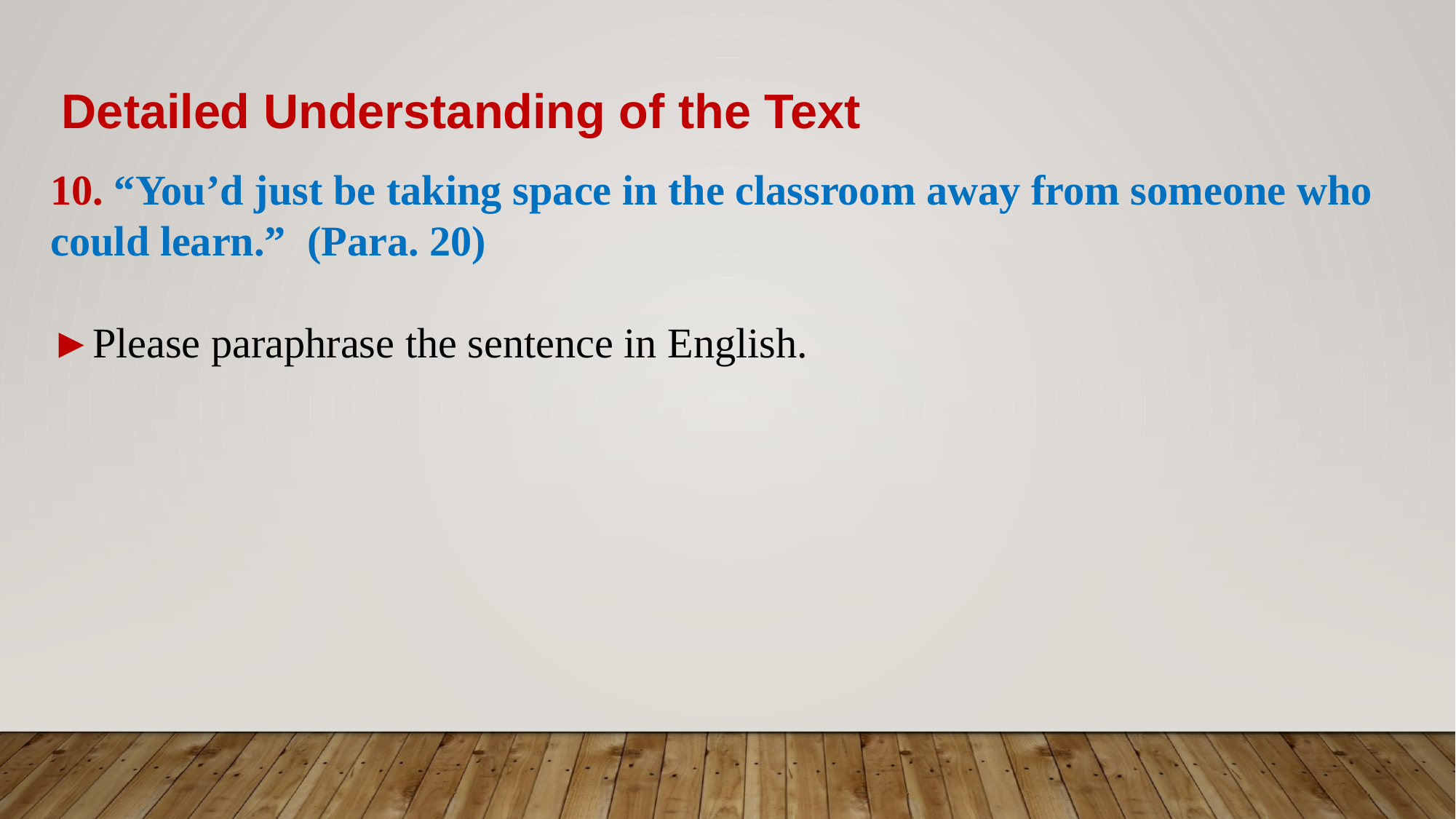

Detailed Understanding of the Text
10. “You’d just be taking space in the classroom away from someone who could learn.”  (Para. 20)

►Please paraphrase the sentence in English.